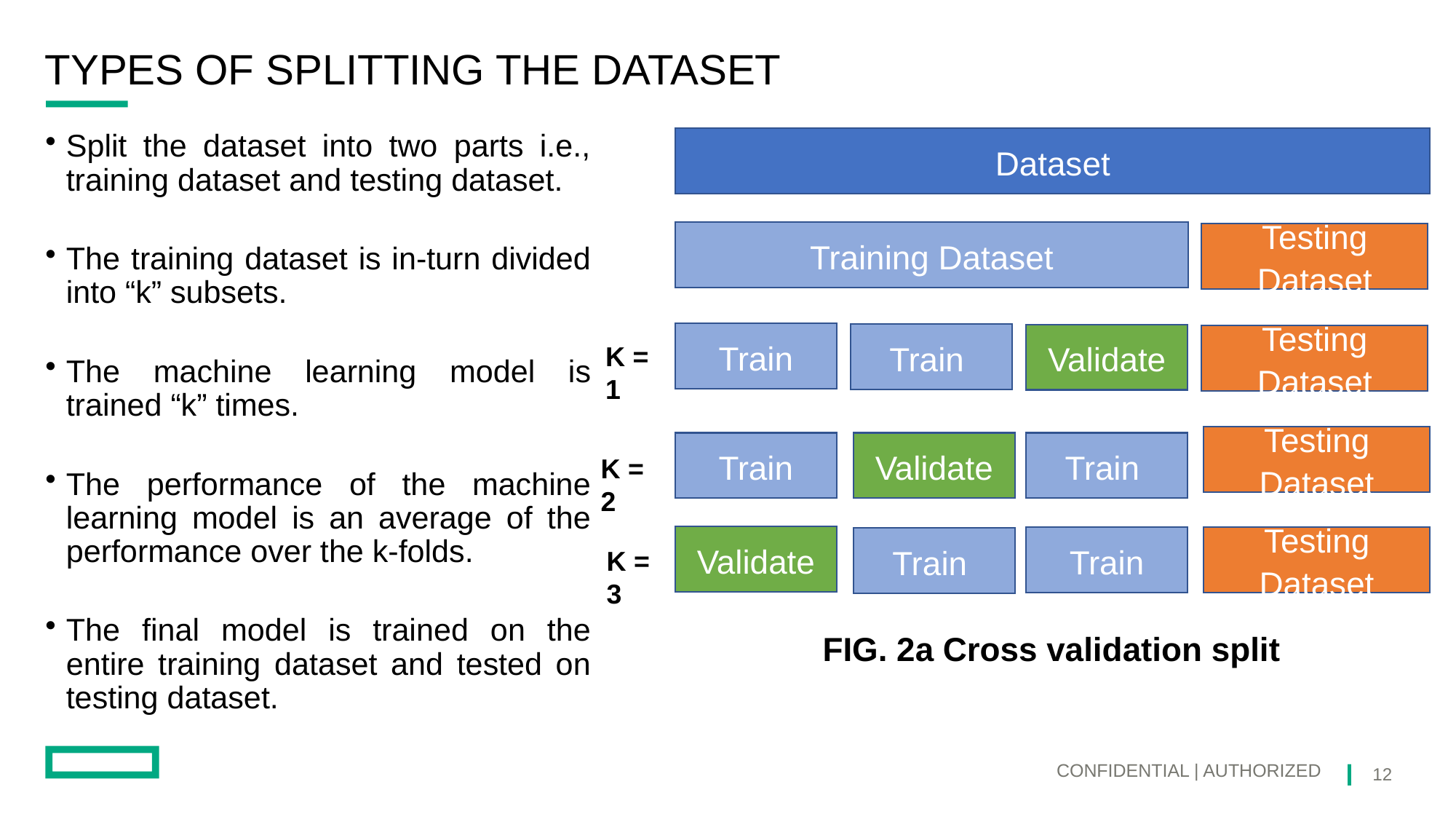

# TYPES OF SPLITTING THE DATASET
Split the dataset into two parts i.e., training dataset and testing dataset.

The training dataset is in-turn divided into “k” subsets.

The machine learning model is trained “k” times.

The performance of the machine learning model is an average of the performance over the k-folds.

The final model is trained on the entire training dataset and tested on testing dataset.
Dataset
Training Dataset
Testing Dataset
Train
Train
Validate
Testing Dataset
Testing Dataset
Train
Train
Validate
Validate
Testing Dataset
Train
Train
K = 1
K = 2
K = 3
FIG. 2a Cross validation split
CONFIDENTIAL | AUTHORIZED
12